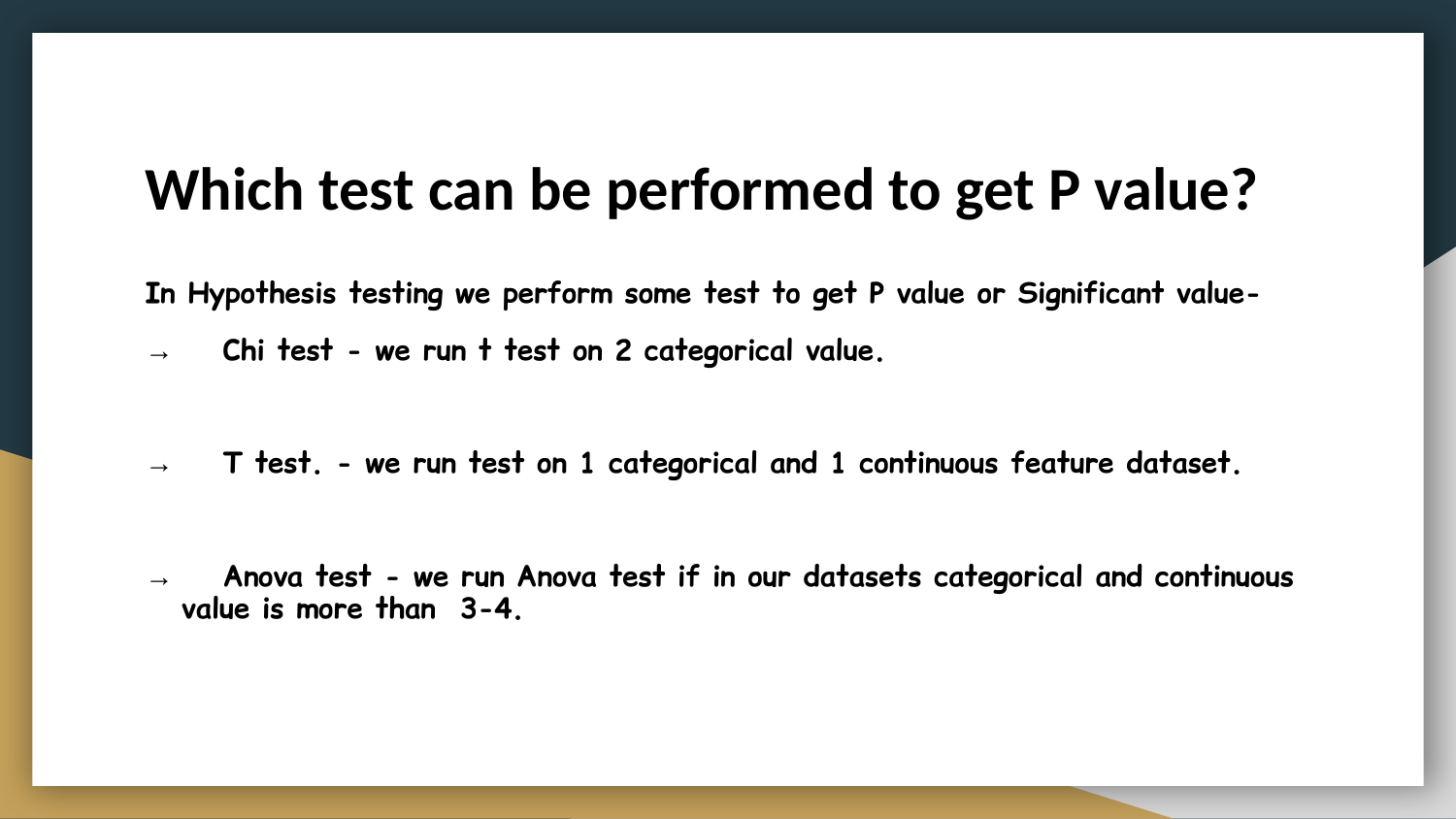

# Which test can be performed to get P value?
In Hypothesis testing we perform some test to get P value or Significant value-
→    Chi test - we run t test on 2 categorical value.

→    T test. - we run test on 1 categorical and 1 continuous feature dataset.

→    Anova test - we run Anova test if in our datasets categorical and continuous     value is more than  3-4.